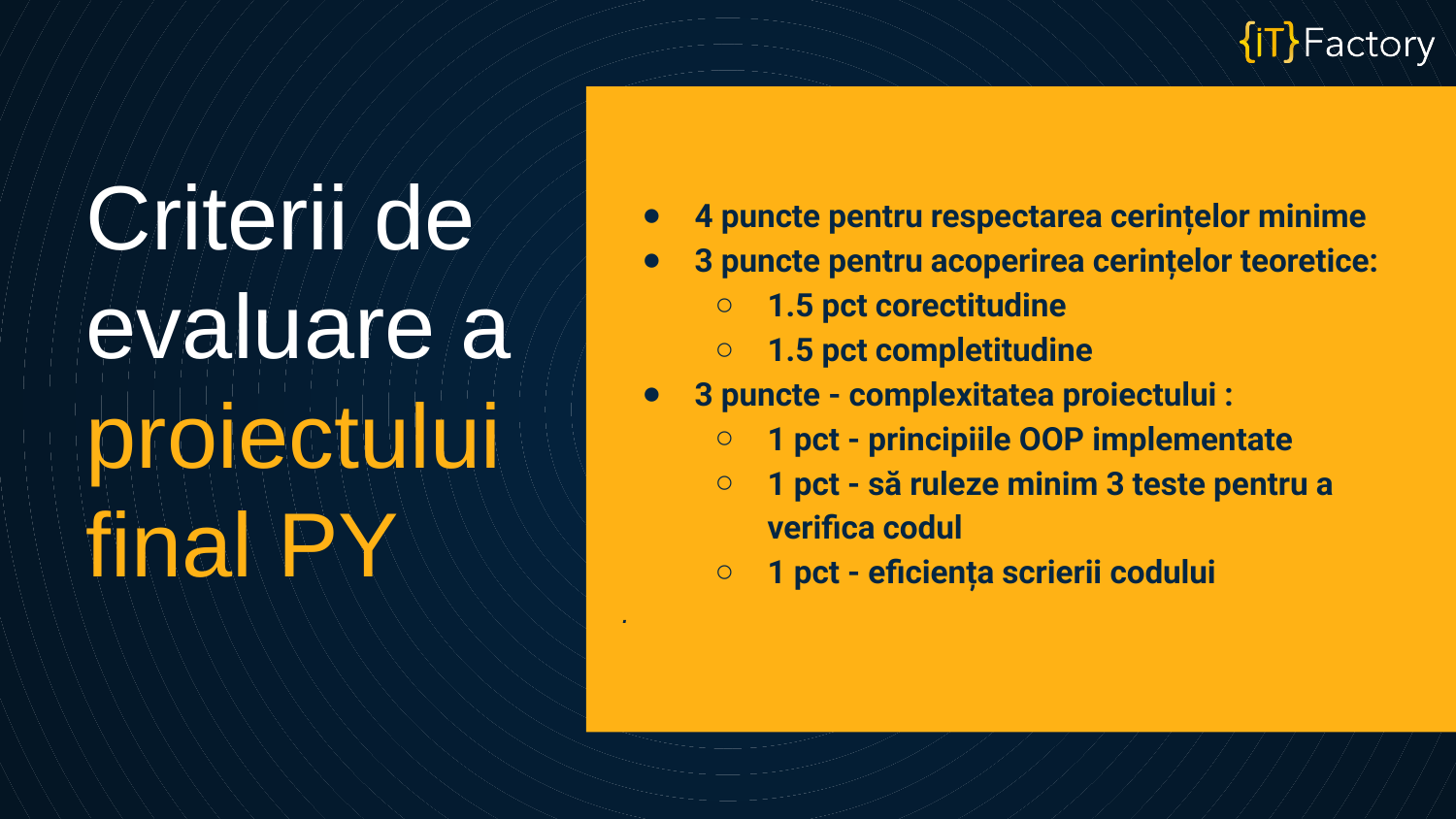

Criterii de evaluare a proiectului final PY
# 4 puncte pentru respectarea cerințelor minime
3 puncte pentru acoperirea cerințelor teoretice:
1.5 pct corectitudine
1.5 pct completitudine
3 puncte - complexitatea proiectului :
1 pct - principiile OOP implementate
1 pct - să ruleze minim 3 teste pentru a verifica codul
1 pct - eficiența scrierii codului
.